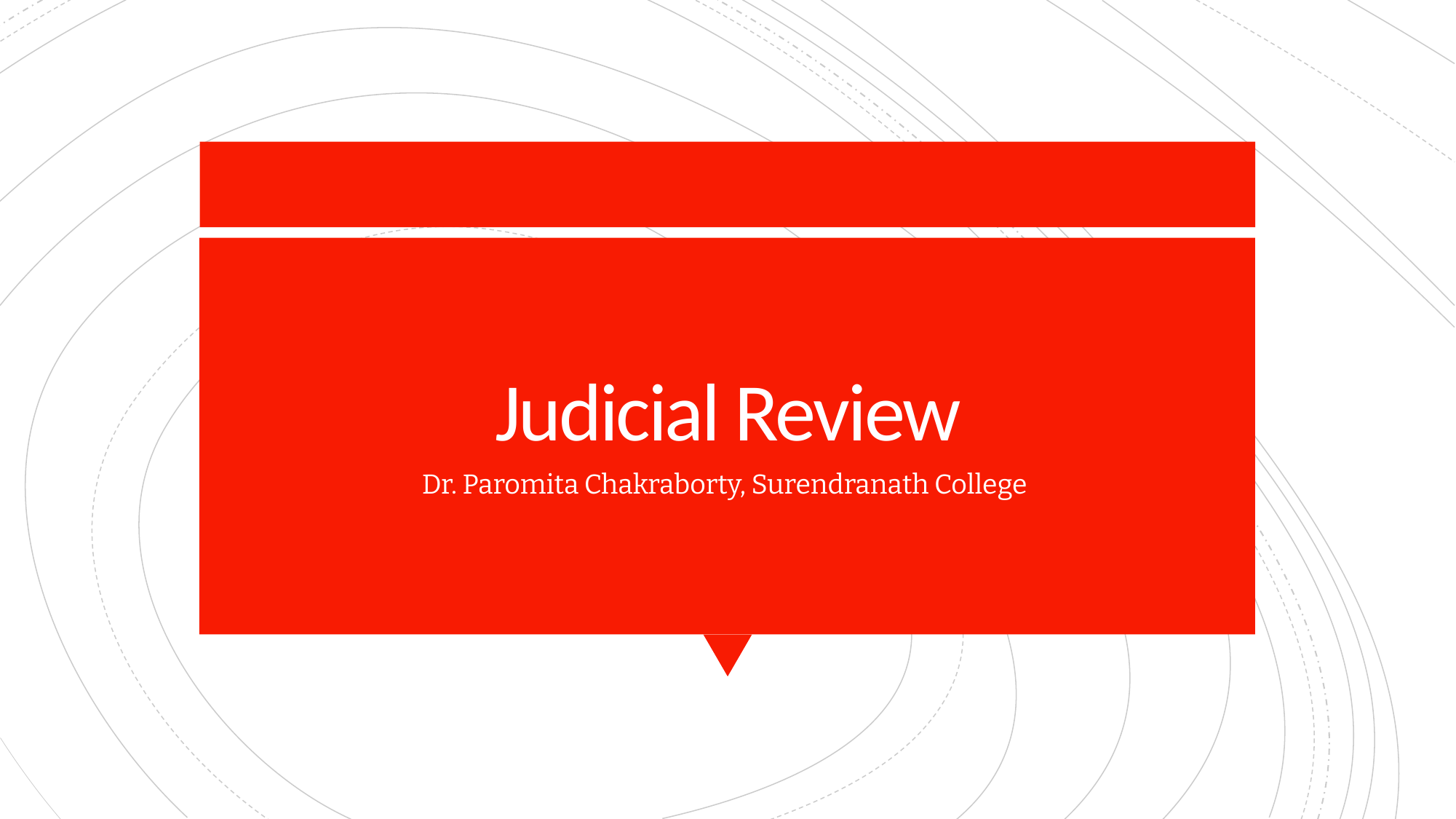

# Judicial Review
Dr. Paromita Chakraborty, Surendranath College